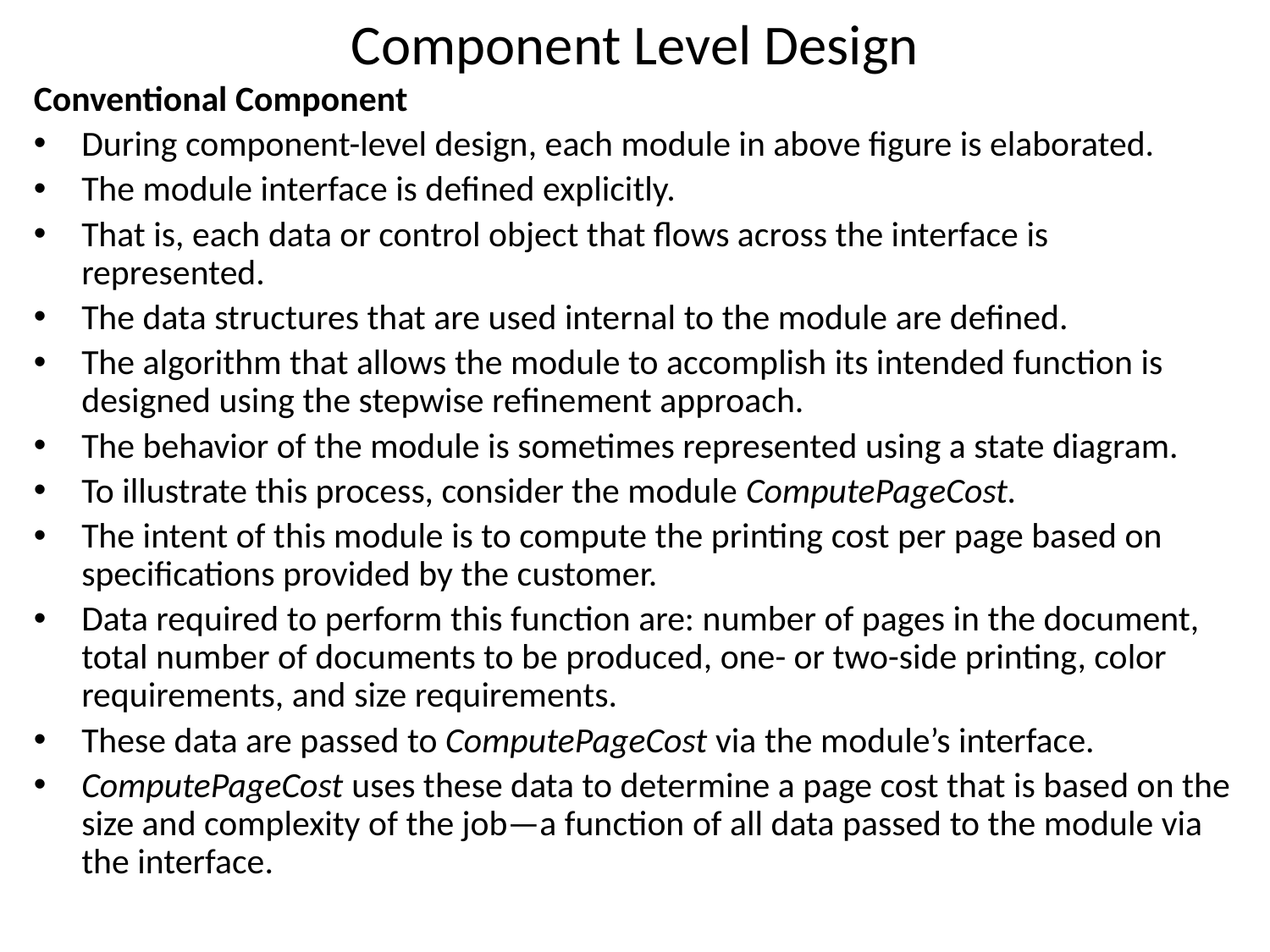

# Component Level Design
Conventional Component
During component-level design, each module in above figure is elaborated.
The module interface is defined explicitly.
That is, each data or control object that flows across the interface is represented.
The data structures that are used internal to the module are defined.
The algorithm that allows the module to accomplish its intended function is designed using the stepwise refinement approach.
The behavior of the module is sometimes represented using a state diagram.
To illustrate this process, consider the module ComputePageCost.
The intent of this module is to compute the printing cost per page based on specifications provided by the customer.
Data required to perform this function are: number of pages in the document, total number of documents to be produced, one- or two-side printing, color requirements, and size requirements.
These data are passed to ComputePageCost via the module’s interface.
ComputePageCost uses these data to determine a page cost that is based on the size and complexity of the job—a function of all data passed to the module via the interface.